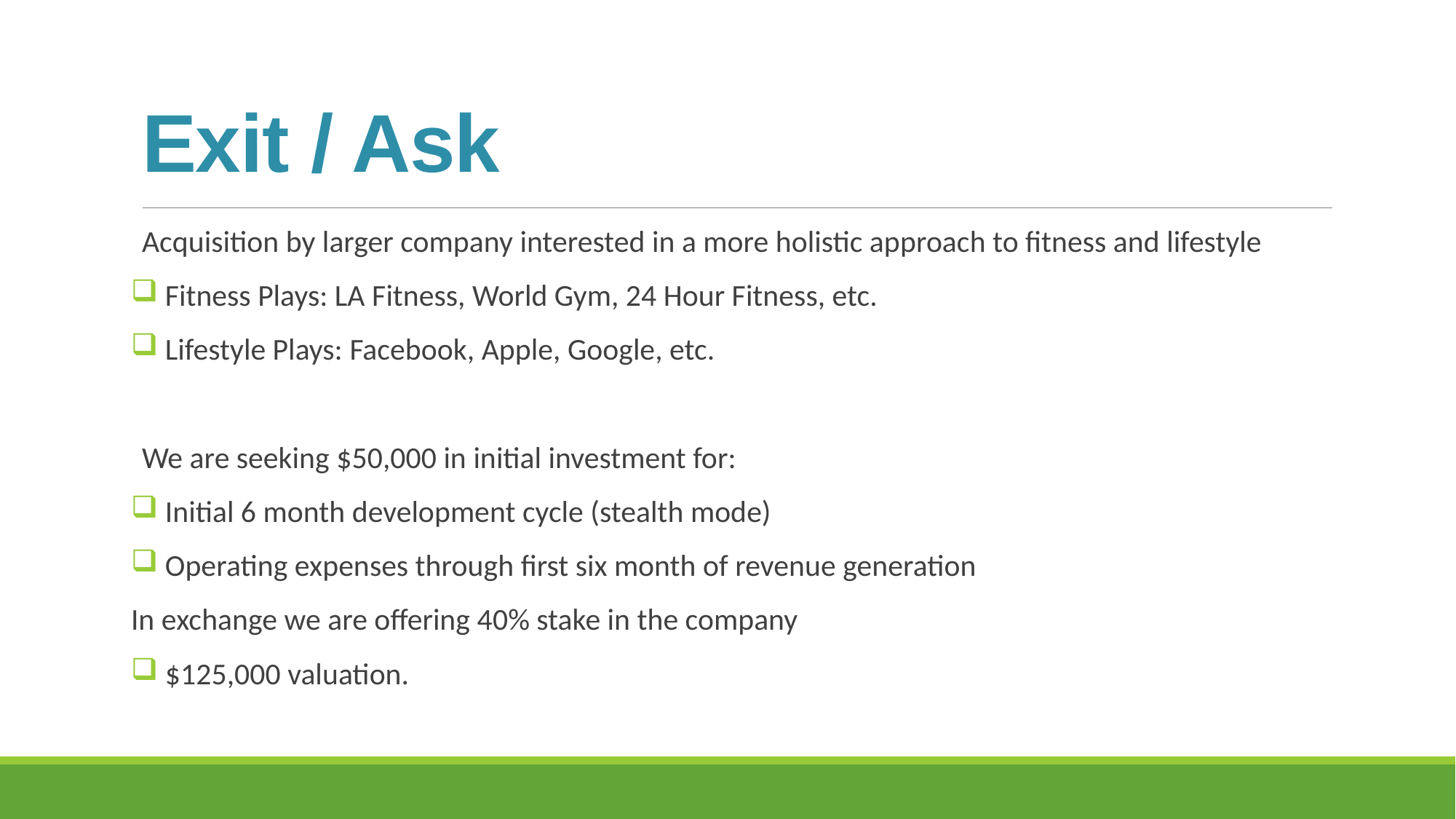

Exit / Ask
Acquisition by larger company interested in a more holistic approach to fitness and lifestyle
 Fitness Plays: LA Fitness, World Gym, 24 Hour Fitness, etc.
 Lifestyle Plays: Facebook, Apple, Google, etc.

We are seeking $50,000 in initial investment for:
 Initial 6 month development cycle (stealth mode)
 Operating expenses through first six month of revenue generation
In exchange we are offering 40% stake in the company
 $125,000 valuation.